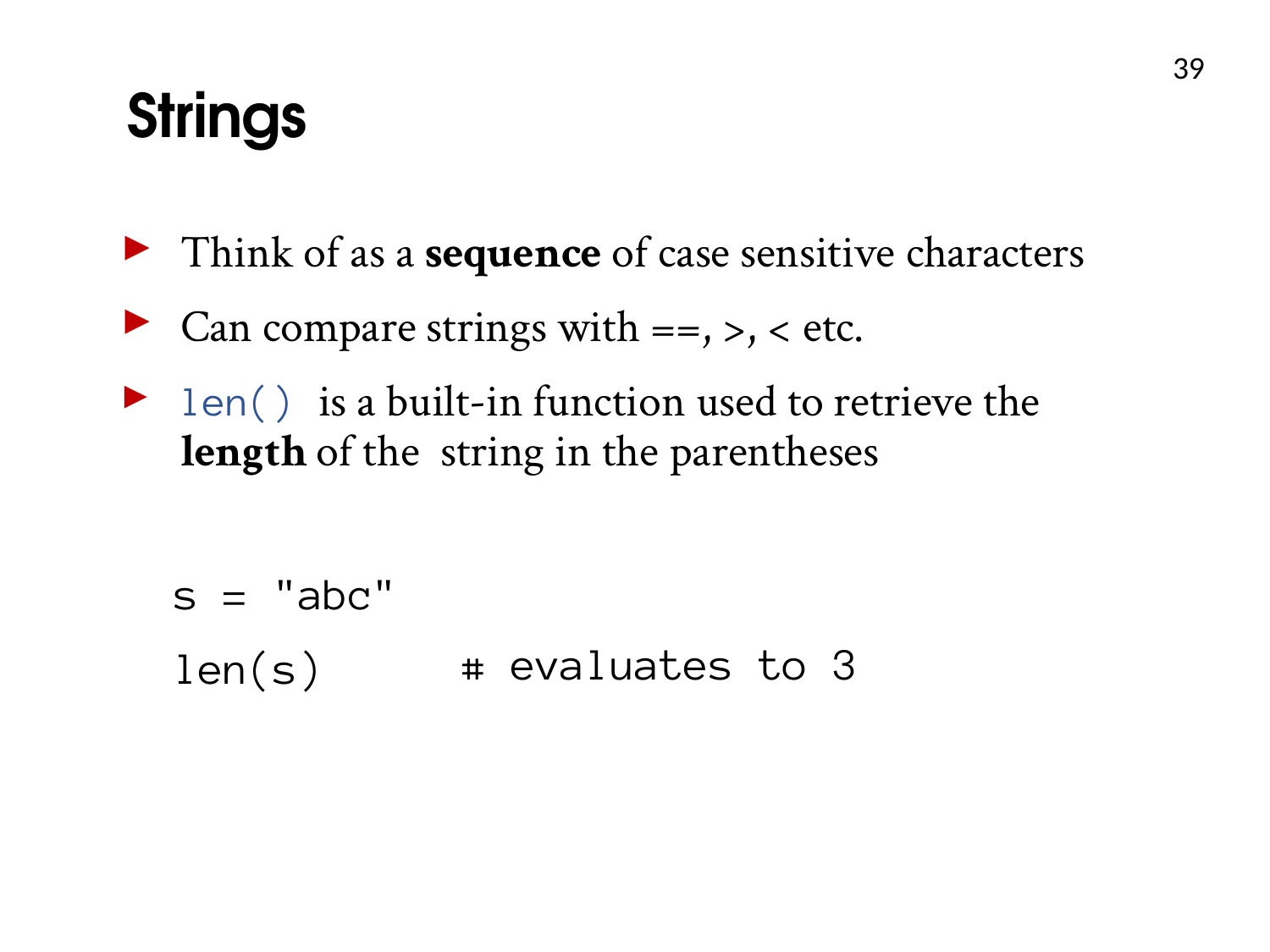

39
# Strings
Think of as a sequence of case sensitive characters
Can compare strings with ==, >, < etc.
len() is a built-in function used to retrieve the length of the  string in the parentheses
s = "abc"  len(s)
# evaluates to 3